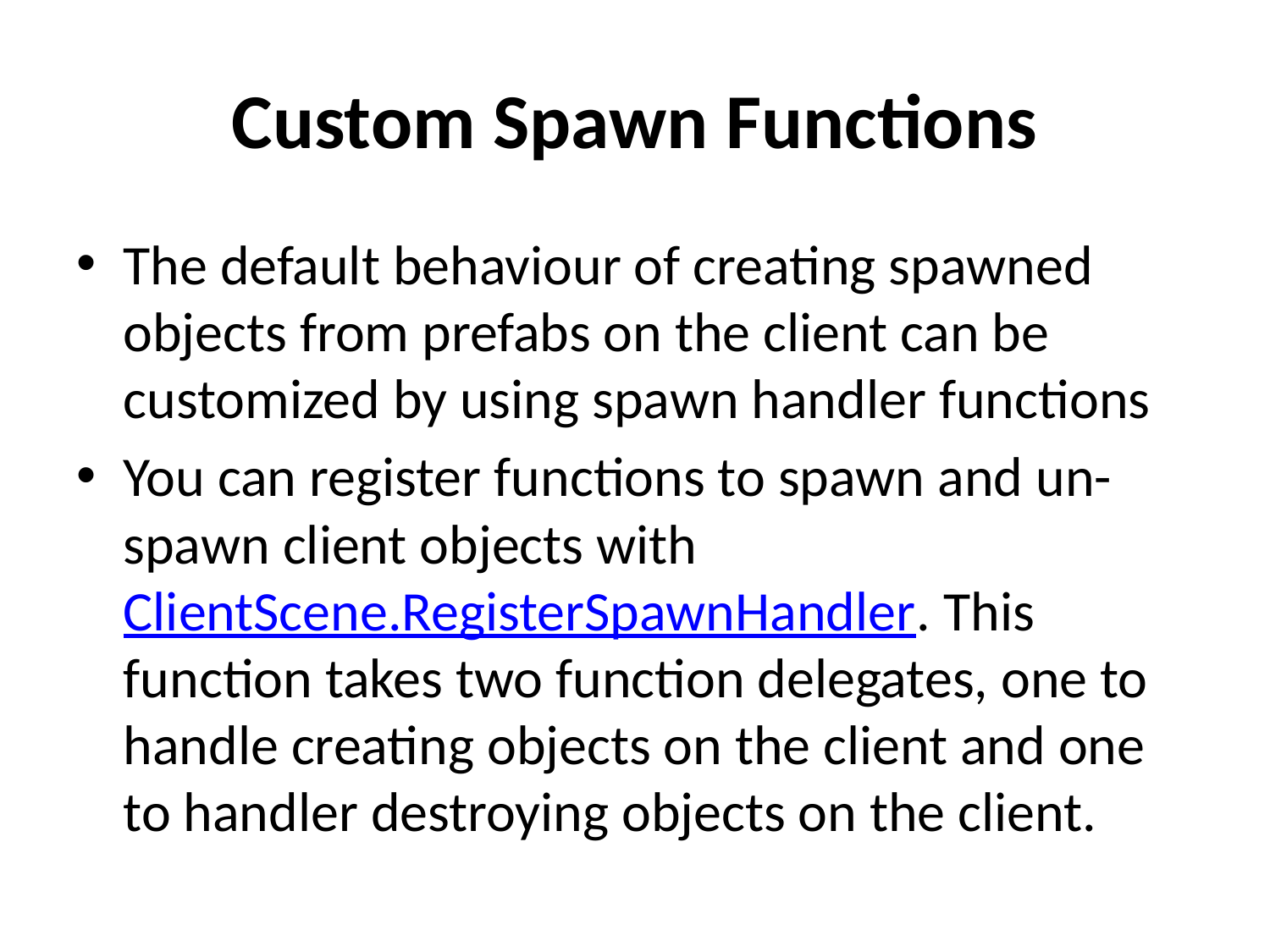

# Custom Spawn Functions
The default behaviour of creating spawned objects from prefabs on the client can be customized by using spawn handler functions
You can register functions to spawn and un-spawn client objects with ClientScene.RegisterSpawnHandler. This function takes two function delegates, one to handle creating objects on the client and one to handler destroying objects on the client.